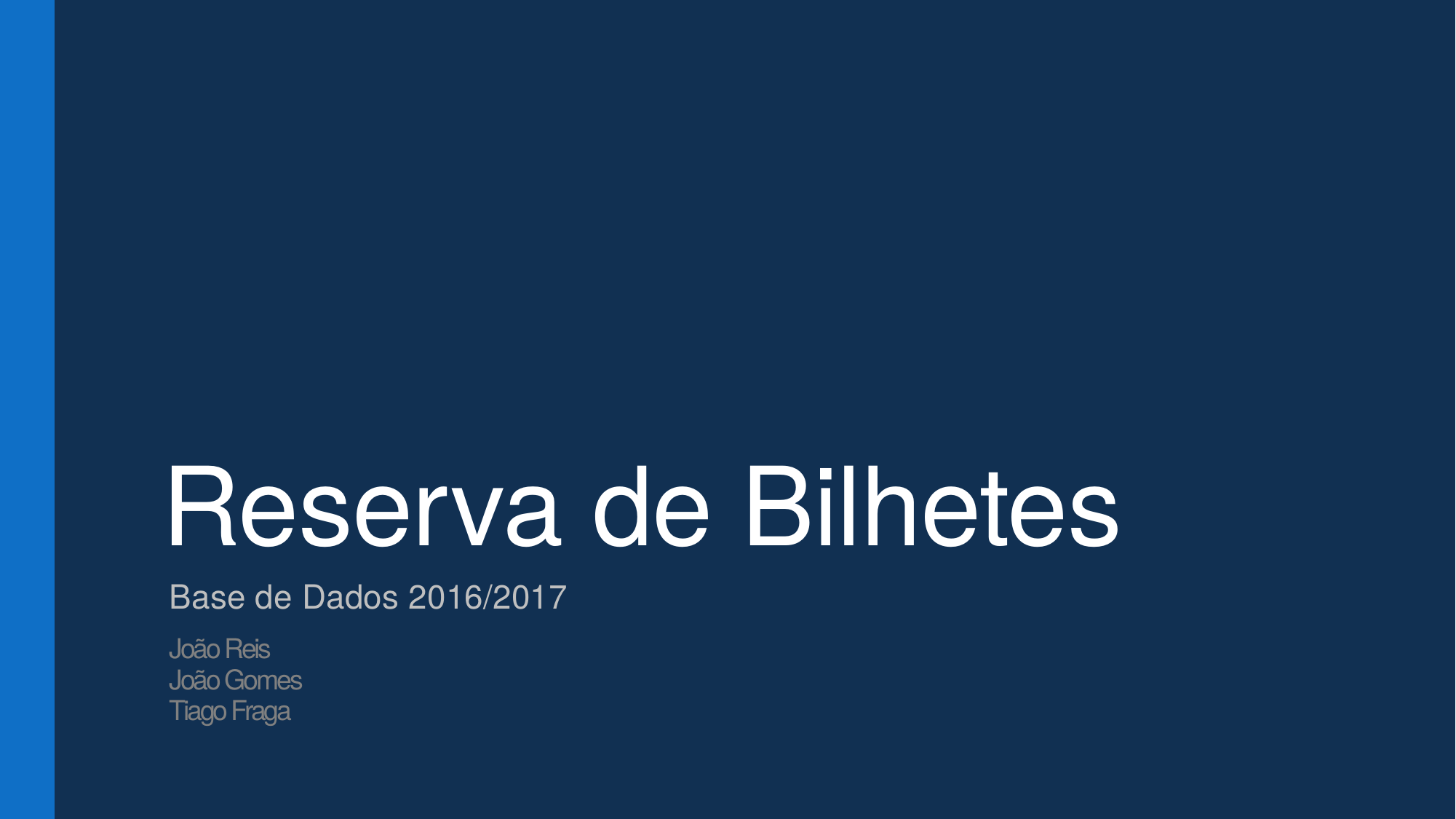

# Reserva de Bilhetes
Base de Dados 2016/2017
João Reis
João Gomes
Tiago Fraga